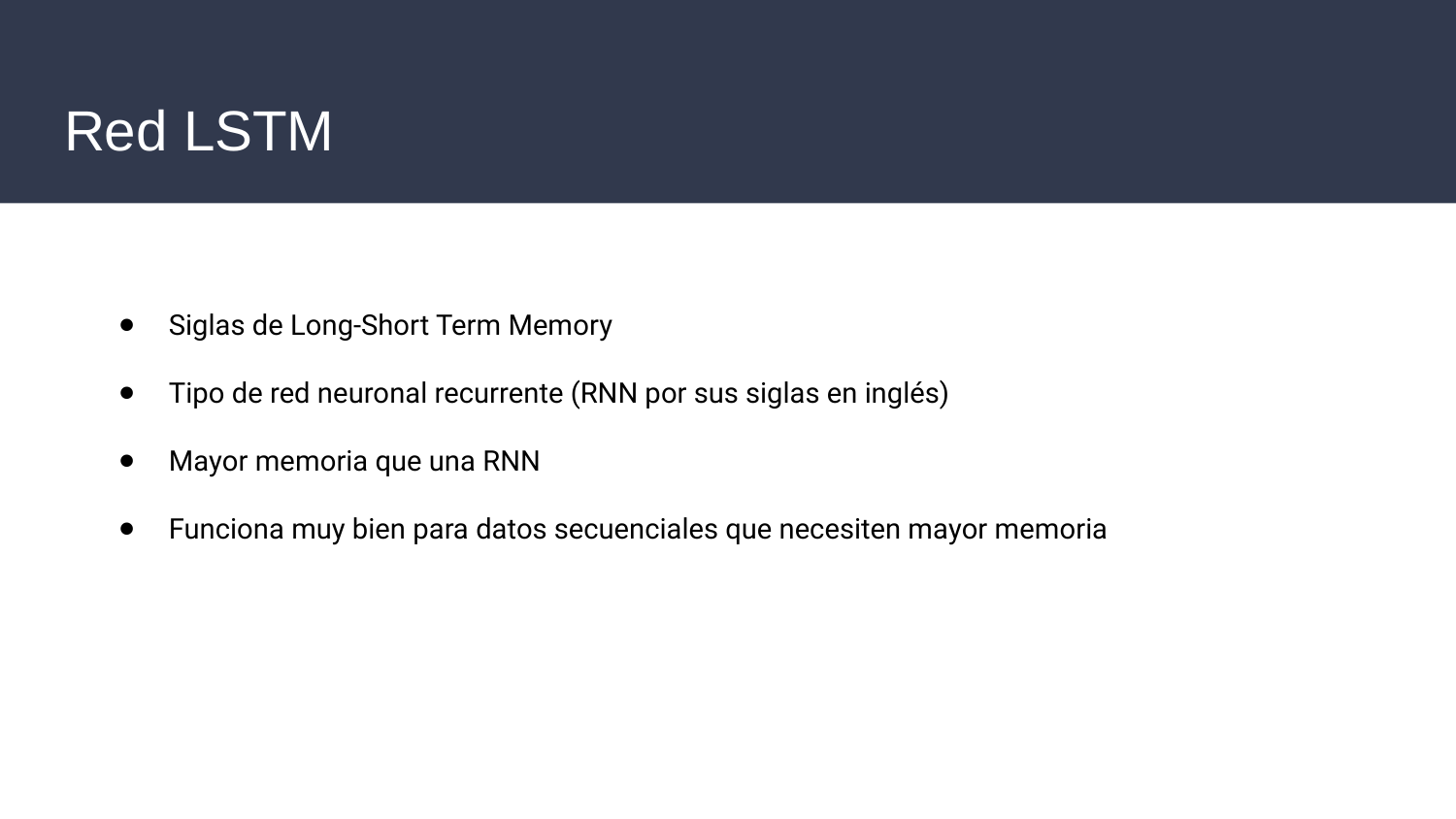

# Red LSTM
Siglas de Long-Short Term Memory

Tipo de red neuronal recurrente (RNN por sus siglas en inglés)

Mayor memoria que una RNN

Funciona muy bien para datos secuenciales que necesiten mayor memoria